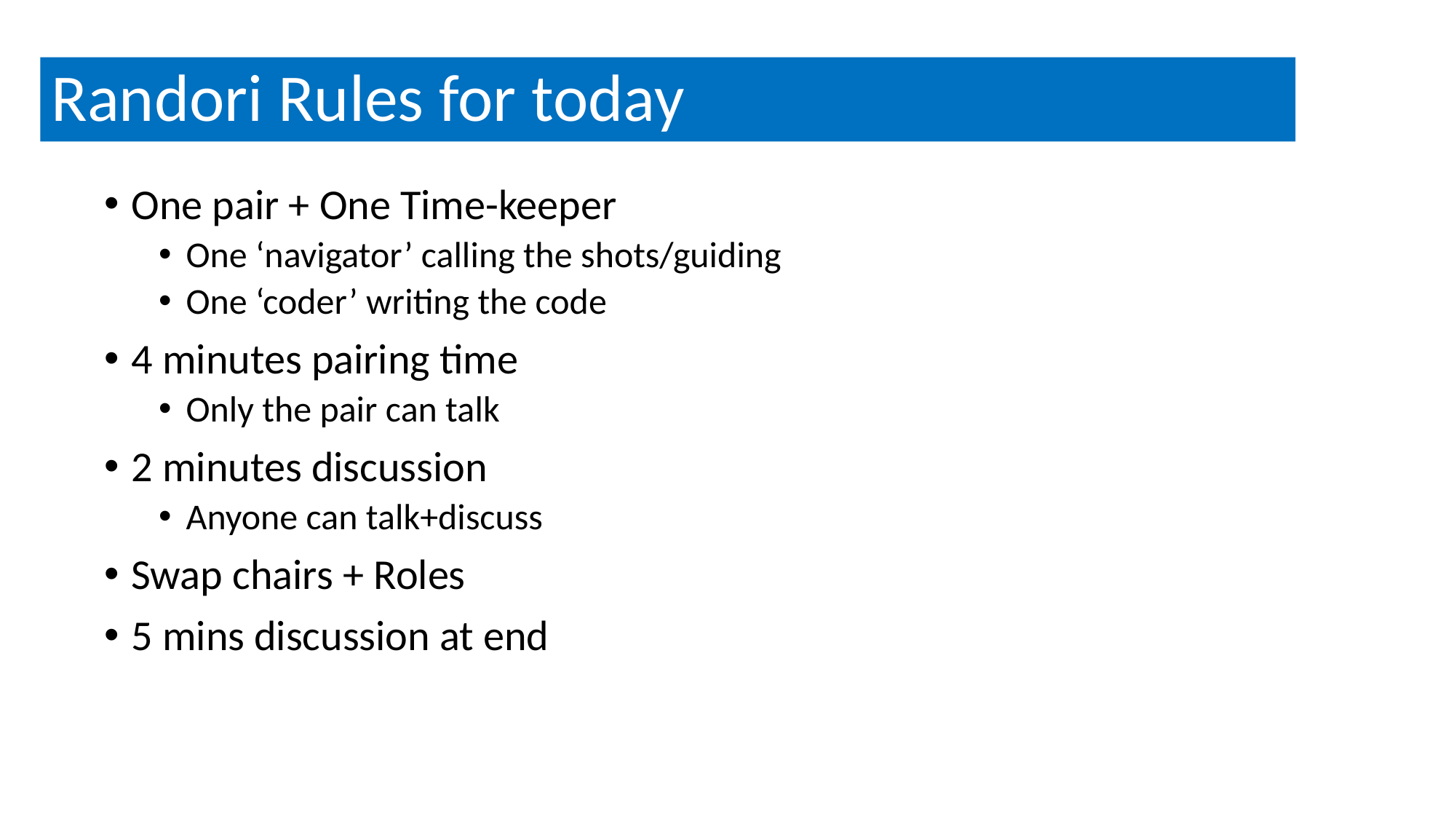

# Randori Rules for today
One pair + One Time-keeper
One ‘navigator’ calling the shots/guiding
One ‘coder’ writing the code
4 minutes pairing time
Only the pair can talk
2 minutes discussion
Anyone can talk+discuss
Swap chairs + Roles
5 mins discussion at end